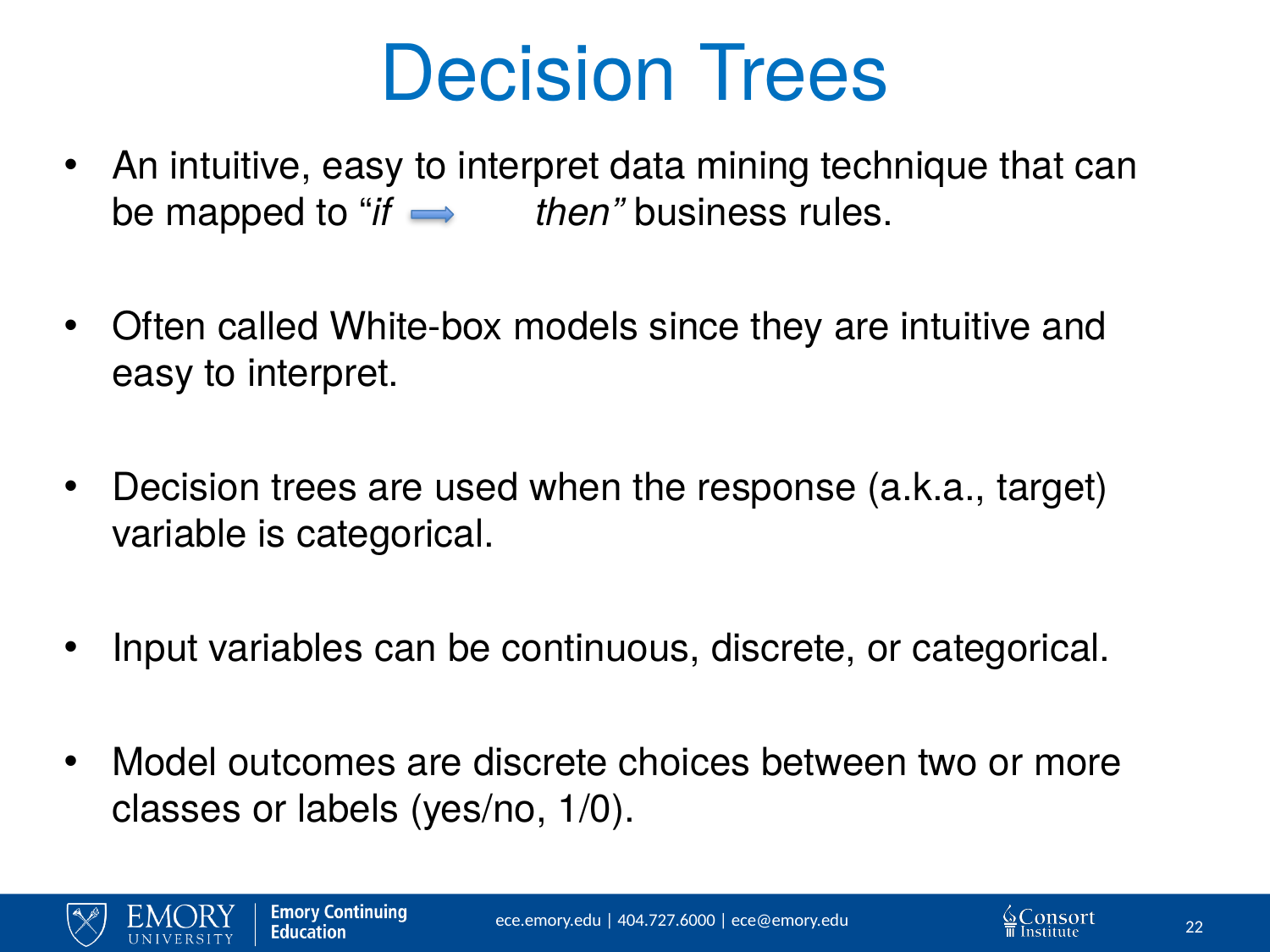

# Decision Trees
An intuitive, easy to interpret data mining technique that can be mapped to “if 	    then” business rules.

Often called White-box models since they are intuitive and easy to interpret.

Decision trees are used when the response (a.k.a., target) variable is categorical.

Input variables can be continuous, discrete, or categorical.

Model outcomes are discrete choices between two or more classes or labels (yes/no, 1/0).

22